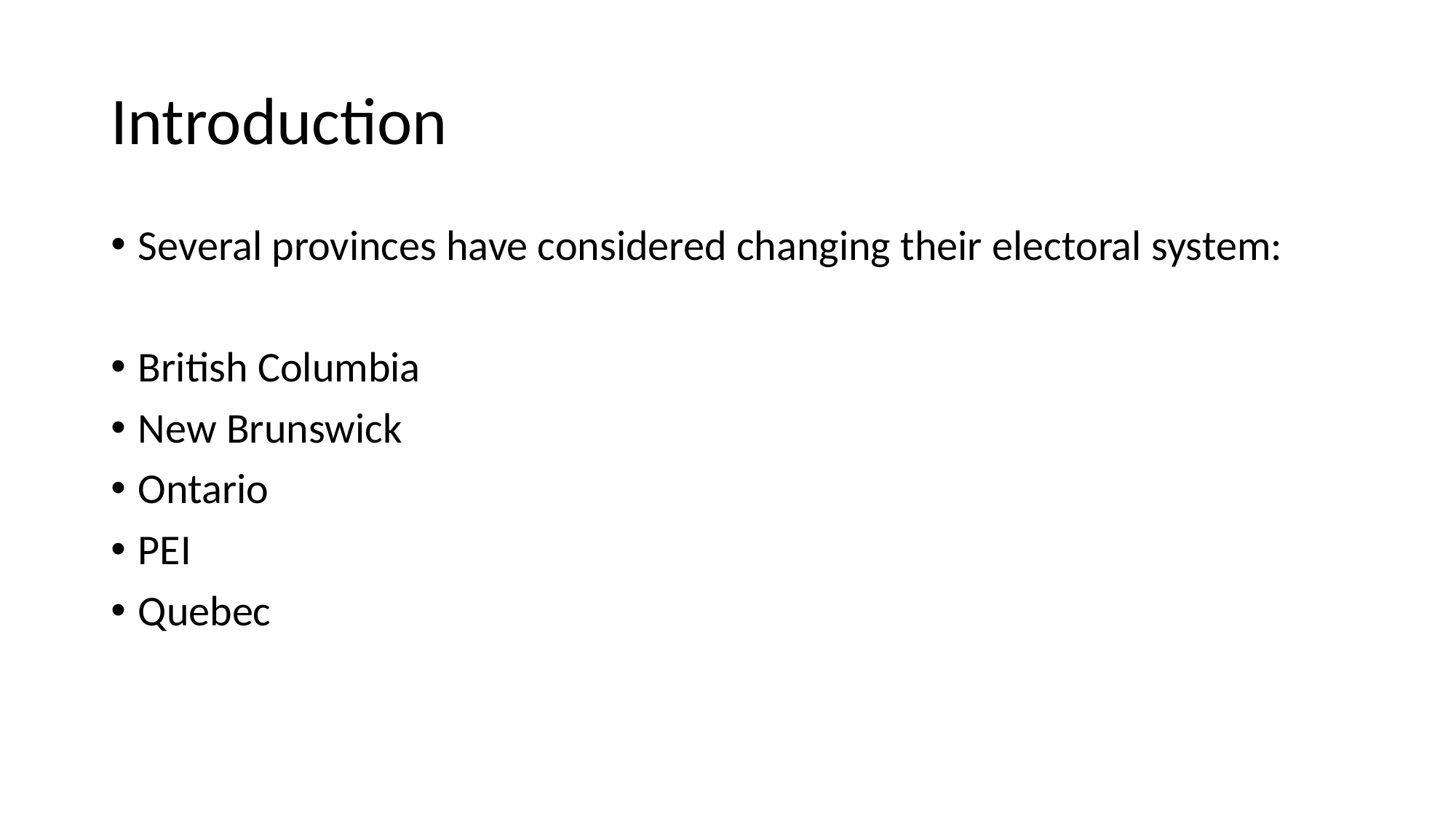

# Introduction
Several provinces have considered changing their electoral system:

British Columbia
New Brunswick
Ontario
PEI
Quebec